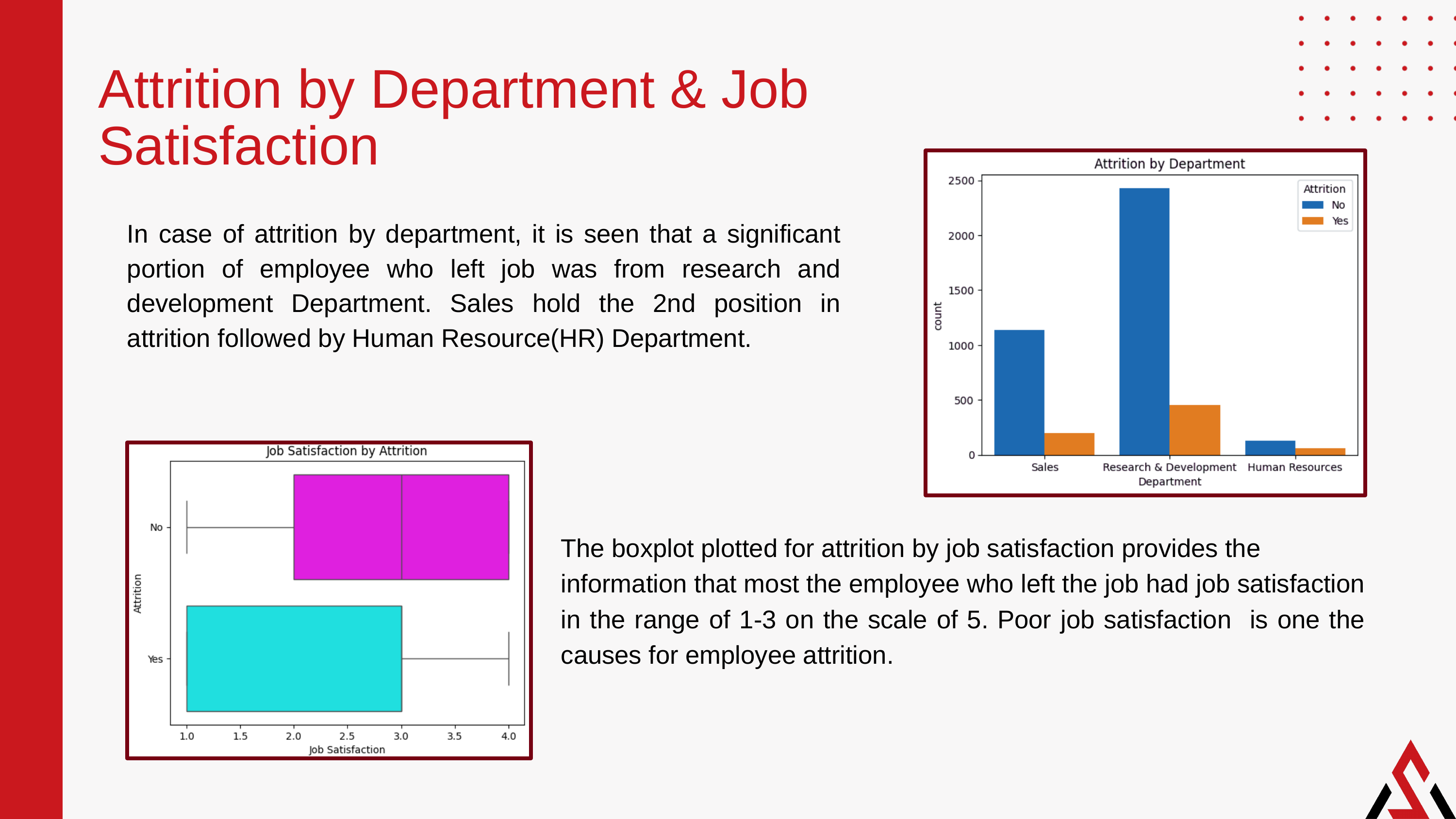

Attrition by Department & Job Satisfaction

In case of attrition by department, it is seen that a significant portion of employee who left job was from research and development Department. Sales hold the 2nd position in attrition followed by Human Resource(HR) Department.

The boxplot plotted for attrition by job satisfaction provides the
information that most the employee who left the job had job satisfaction in the range of 1-3 on the scale of 5. Poor job satisfaction  is one the causes for employee attrition.